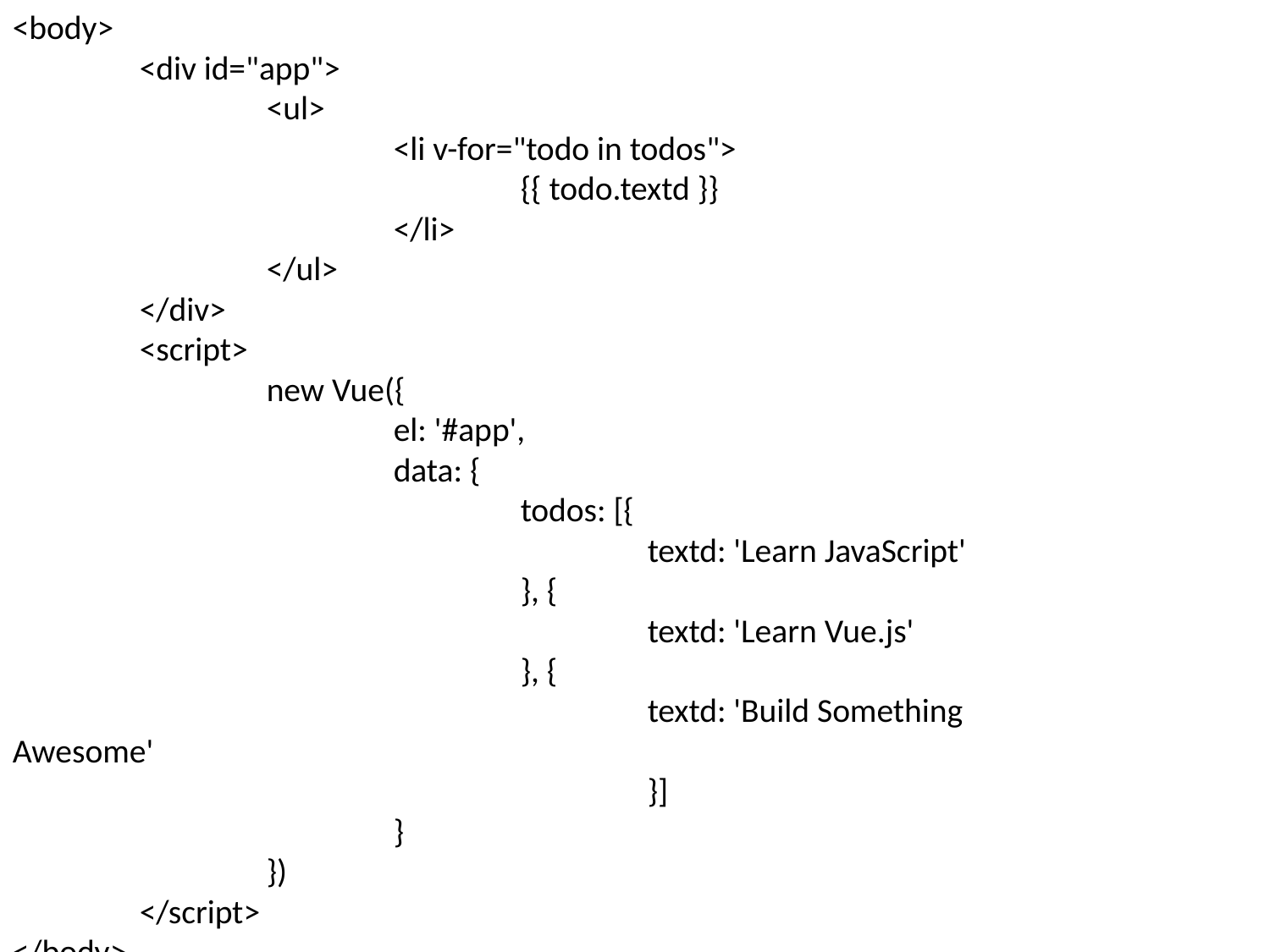

<body>
	<div id="app">
		<ul>
			<li v-for="todo in todos">
				{{ todo.textd }}
			</li>
		</ul>
	</div>
	<script>
		new Vue({
			el: '#app',
			data: {
				todos: [{
					textd: 'Learn JavaScript'
				}, {
					textd: 'Learn Vue.js'
				}, {
					textd: 'Build Something Awesome'
					}]
			}
		})
	</script>
</body>